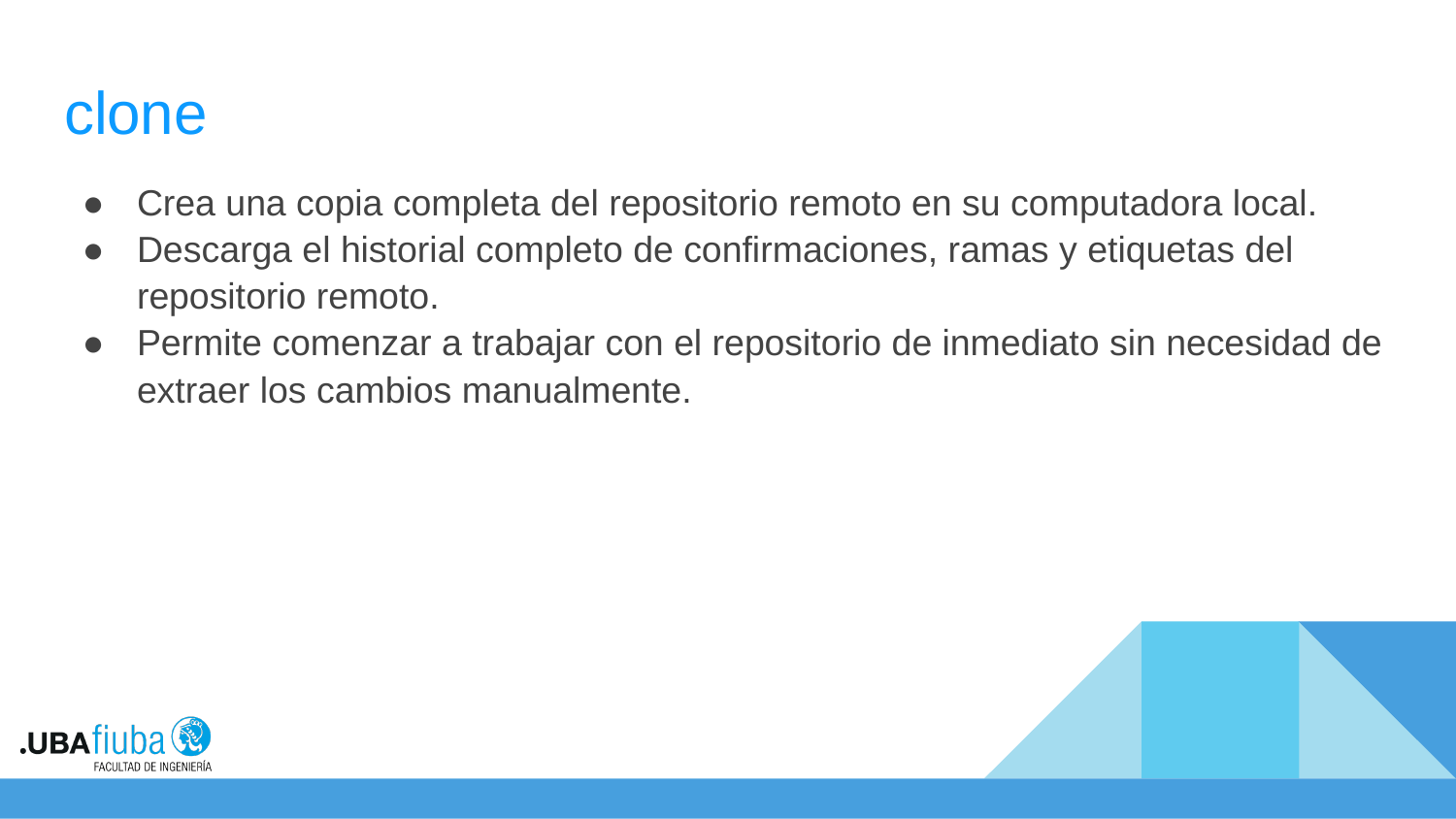

# clone
Crea una copia completa del repositorio remoto en su computadora local.
Descarga el historial completo de confirmaciones, ramas y etiquetas del repositorio remoto.
Permite comenzar a trabajar con el repositorio de inmediato sin necesidad de extraer los cambios manualmente.